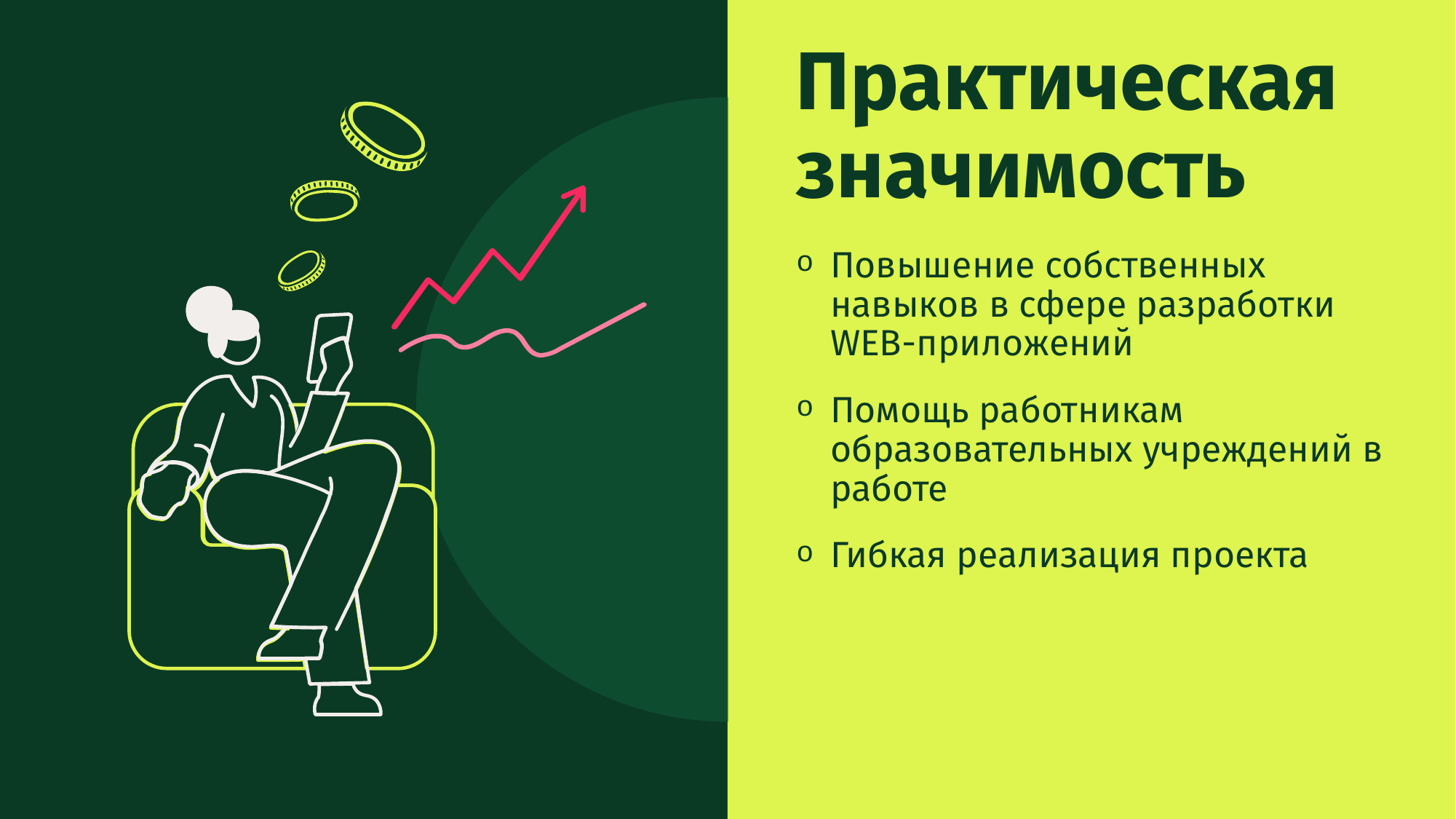

# Практическая значимость
Повышение собственных навыков в сфере разработки WEB-приложений
Помощь работникам образовательных учреждений в работе
Гибкая реализация проекта